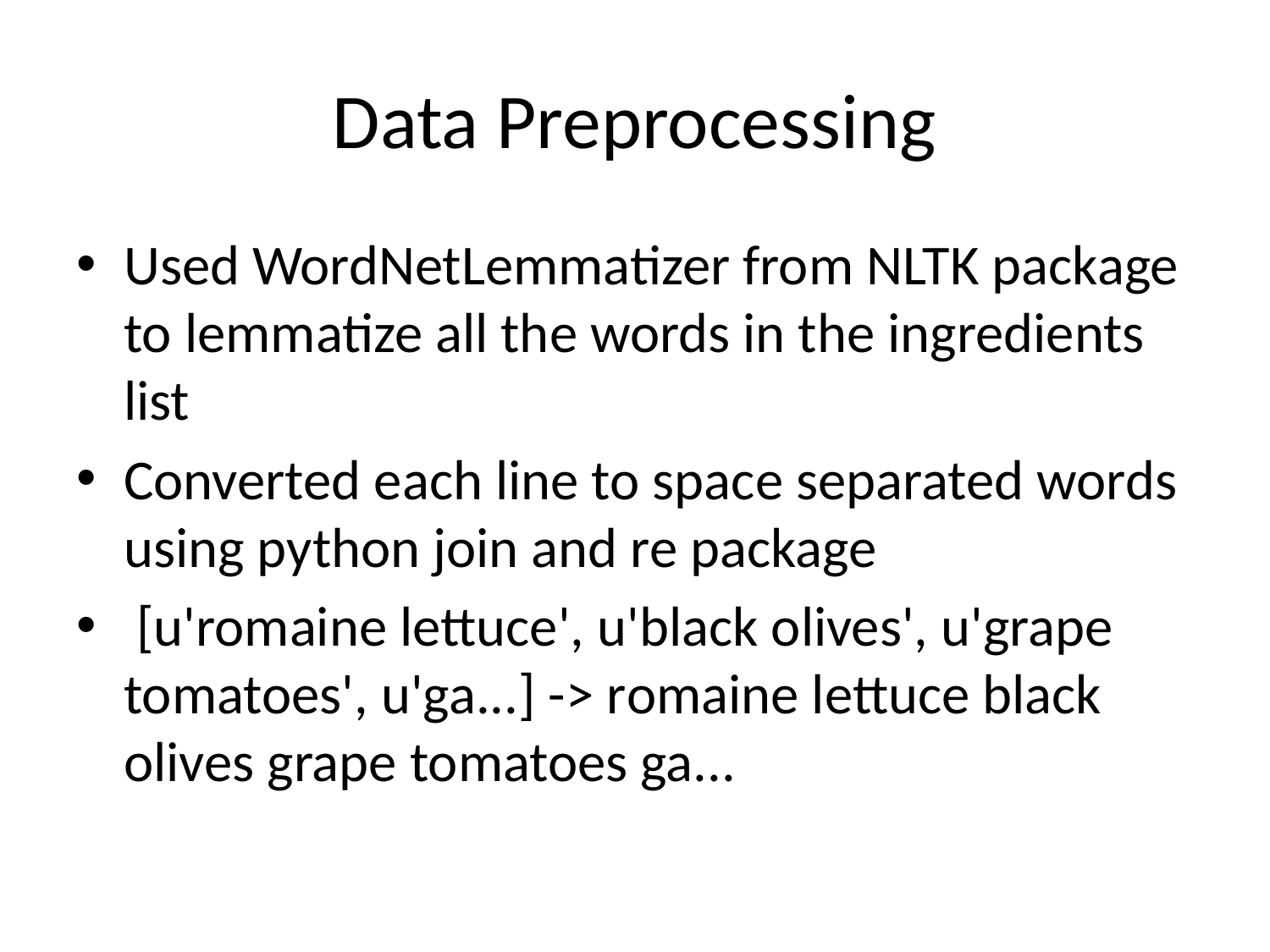

# Data Preprocessing
Used WordNetLemmatizer from NLTK package to lemmatize all the words in the ingredients list
Converted each line to space separated words using python join and re package
 [u'romaine lettuce', u'black olives', u'grape tomatoes', u'ga...] -> romaine lettuce black olives grape tomatoes ga...